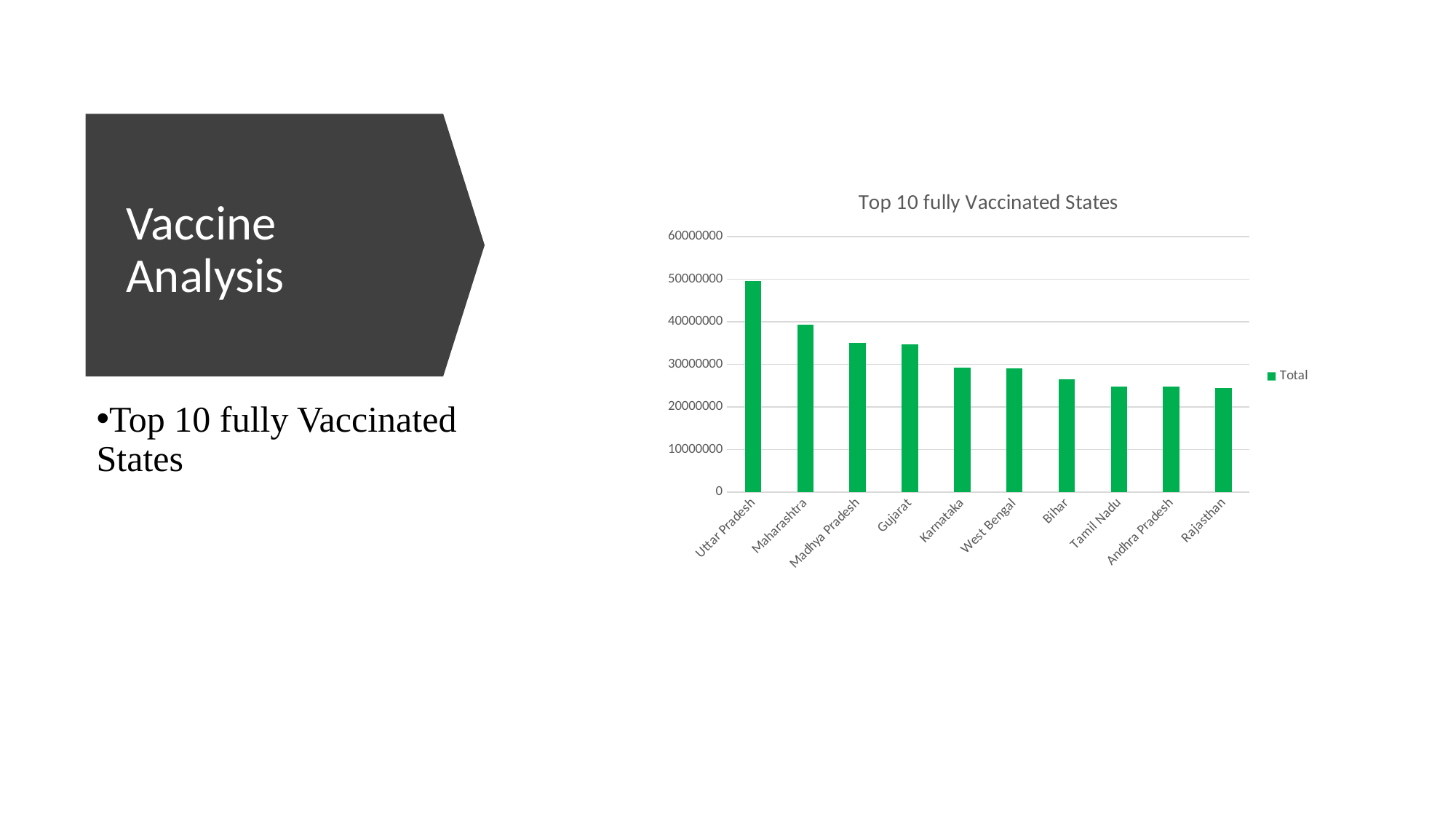

# Vaccine Analysis

### Chart: Top 10 fully Vaccinated States

| Category | Total |
|---|---|
| Uttar Pradesh | 49526326.0 |
| Maharashtra | 39388598.0 |
| Madhya Pradesh | 35044626.0 |
| Gujarat | 34791894.0 |
| Karnataka | 29234197.0 |
| West Bengal | 29085881.0 |
| Bihar | 26591311.0 |
| Tamil Nadu | 24802756.0 |
| Andhra Pradesh | 24747478.0 |
| Rajasthan | 24506320.0 |
Top 10 fully Vaccinated States